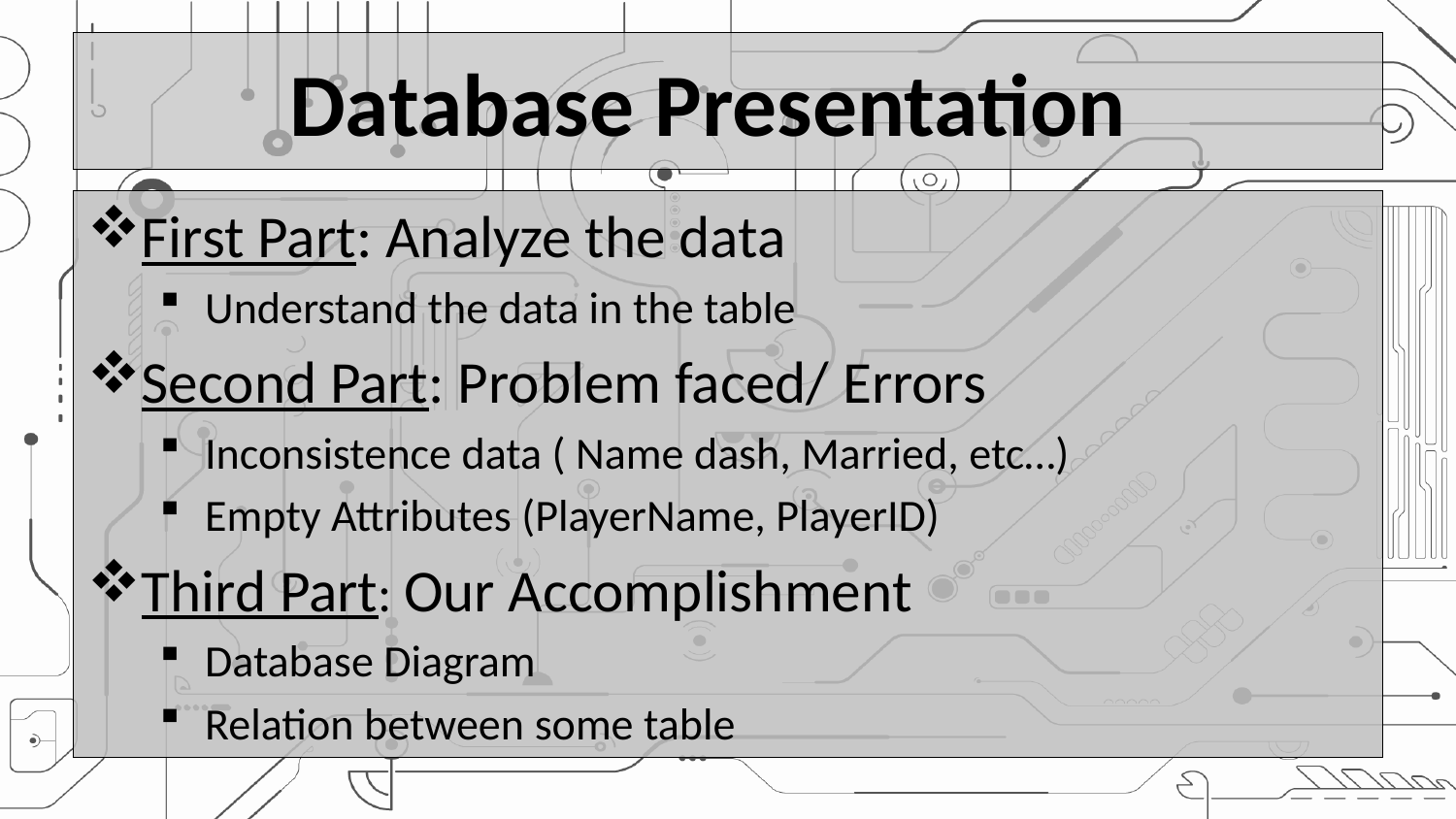

# Database Presentation
First Part: Analyze the data
Understand the data in the table
Second Part: Problem faced/ Errors
Inconsistence data ( Name dash, Married, etc…)
Empty Attributes (PlayerName, PlayerID)
Third Part: Our Accomplishment
Database Diagram
Relation between some table